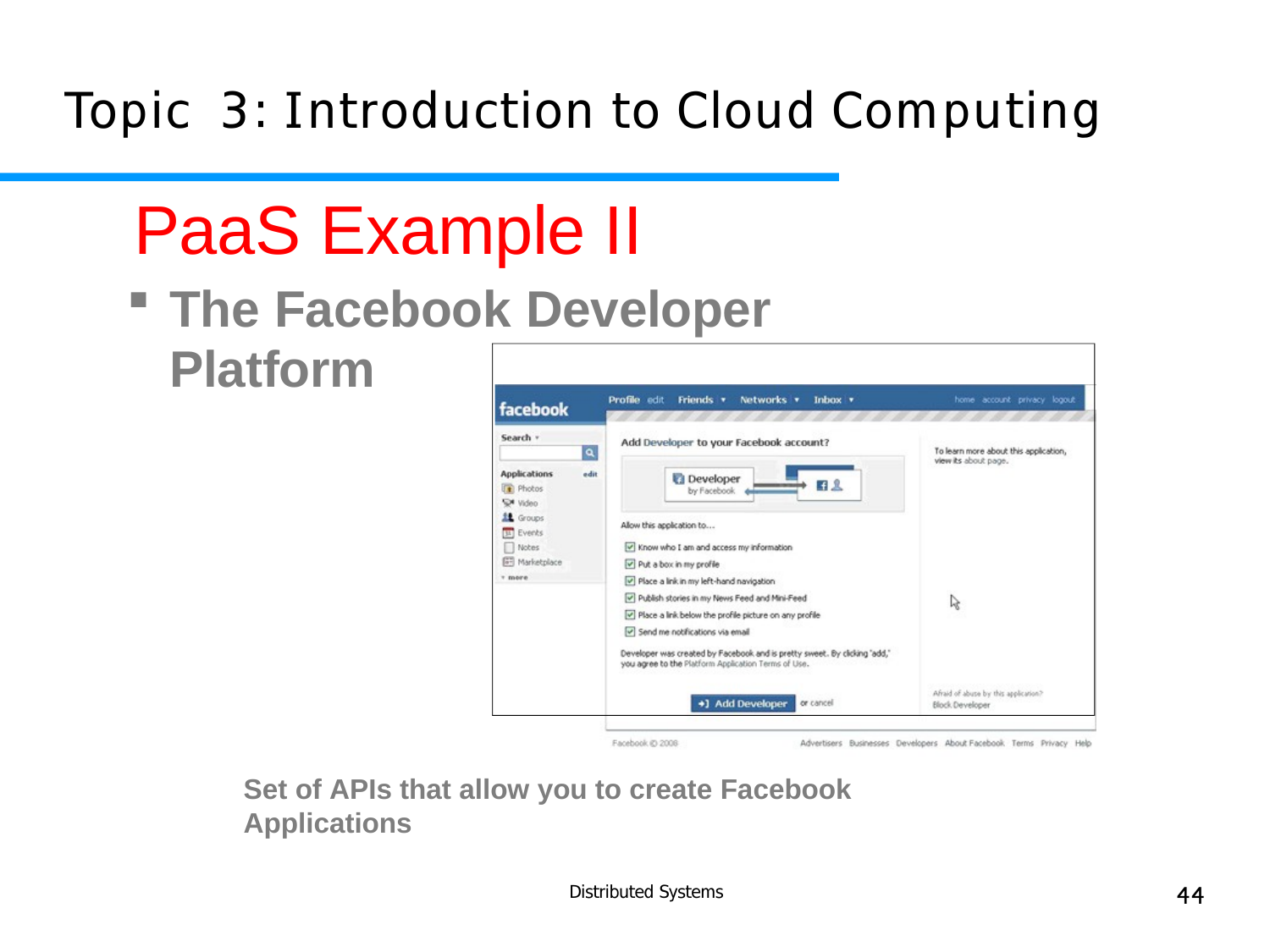

Topic  3: Introduction to Cloud Computing
# PaaS Example II
The Facebook Developer Platform

Set of APIs that allow you to create Facebook Applications
Distributed Systems
44